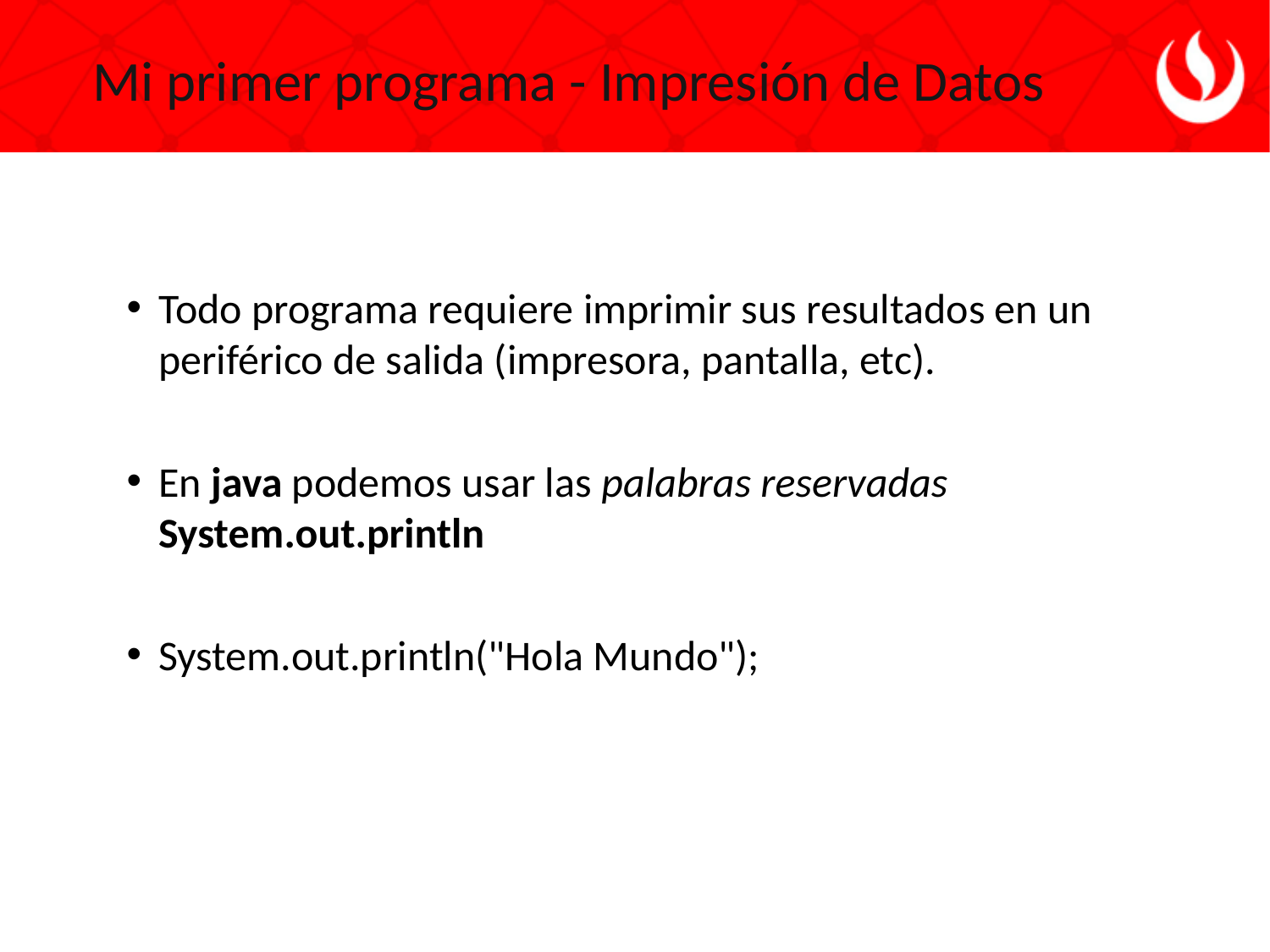

Mi primer programa - Impresión de Datos
Todo programa requiere imprimir sus resultados en un periférico de salida (impresora, pantalla, etc).

En java podemos usar las palabras reservadas System.out.println

System.out.println("Hola Mundo");